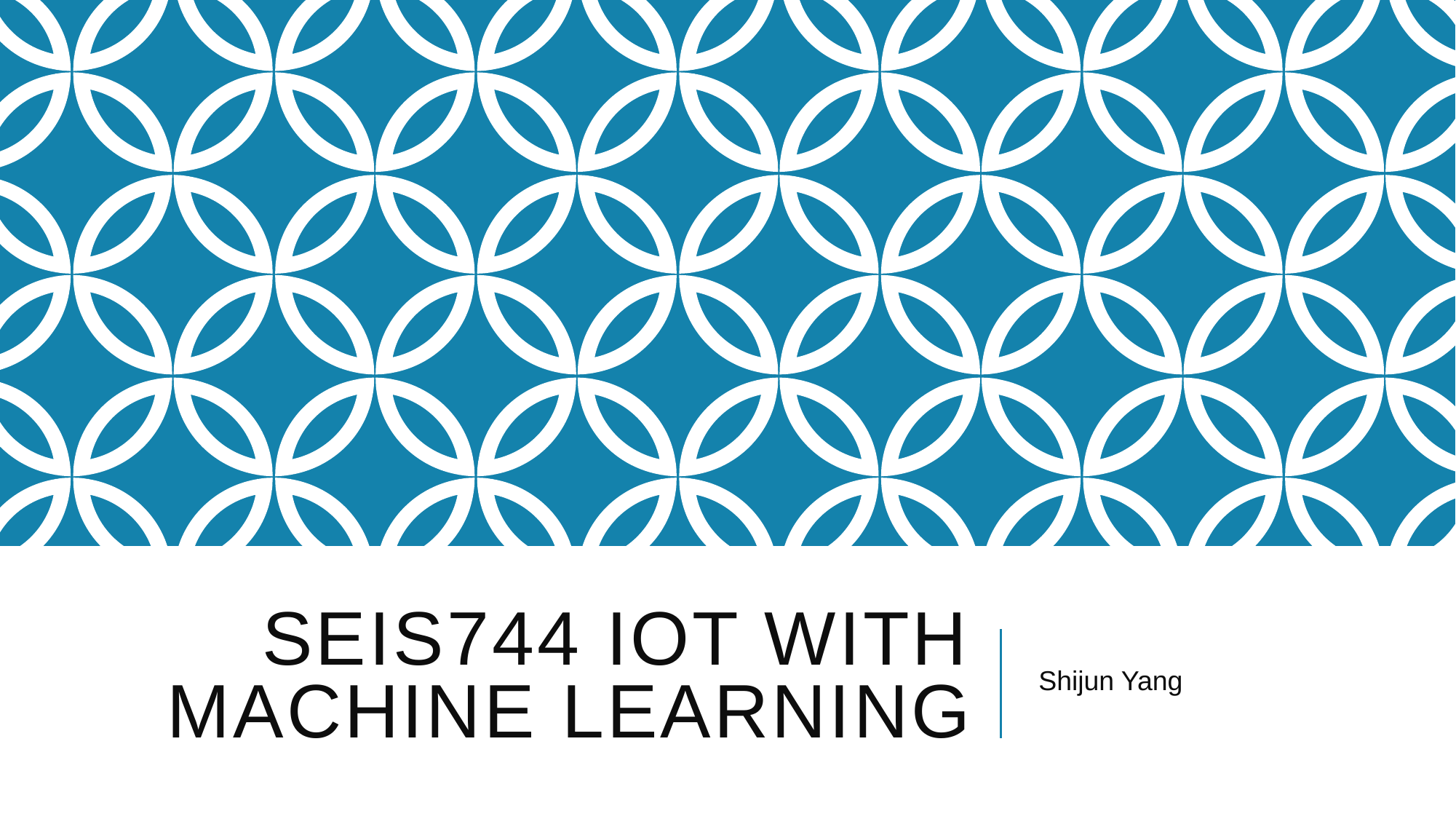

# SEIS744 IoT with Machine Learning
Shijun Yang